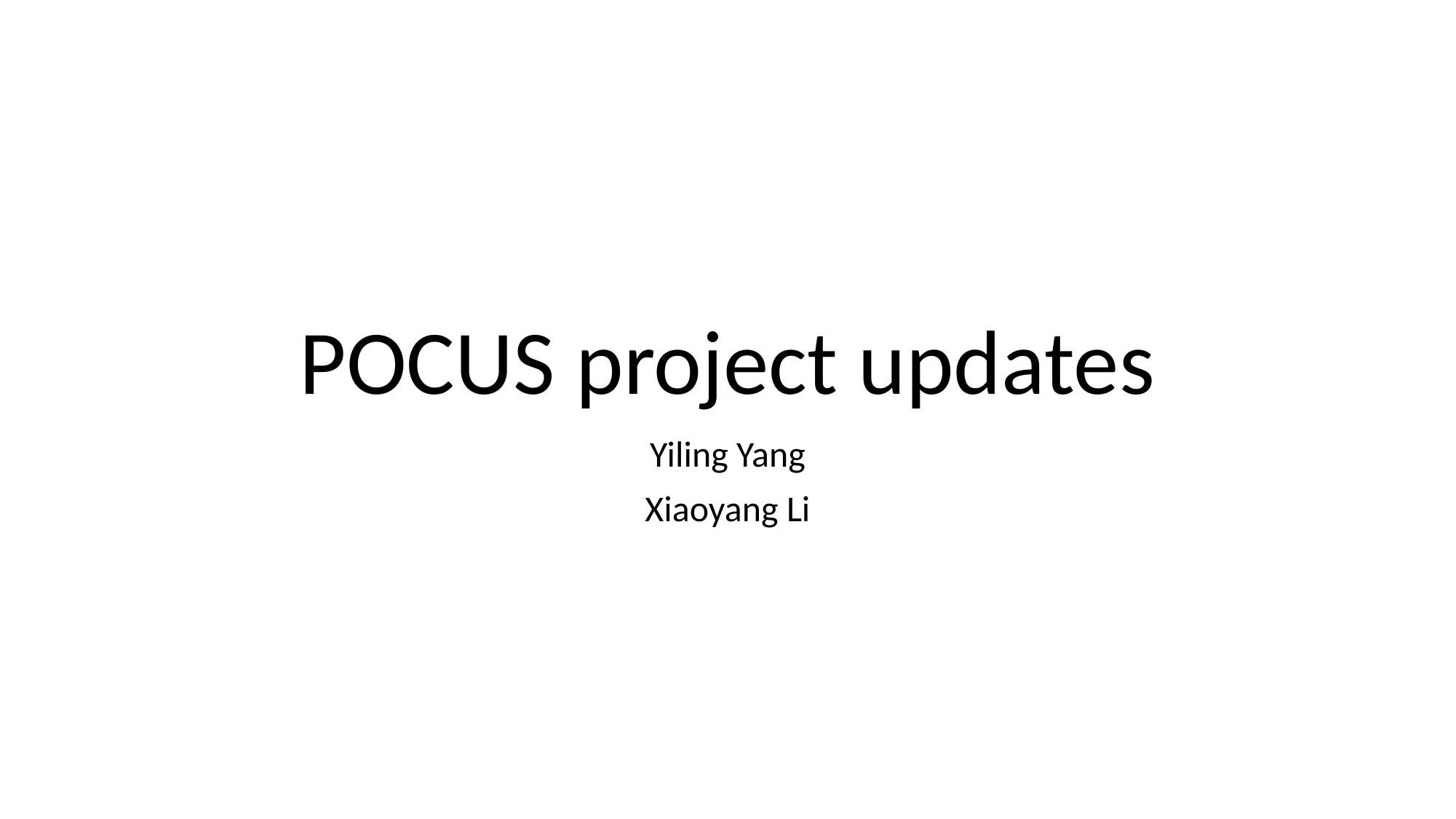

# POCUS project updates
Yiling Yang
Xiaoyang Li